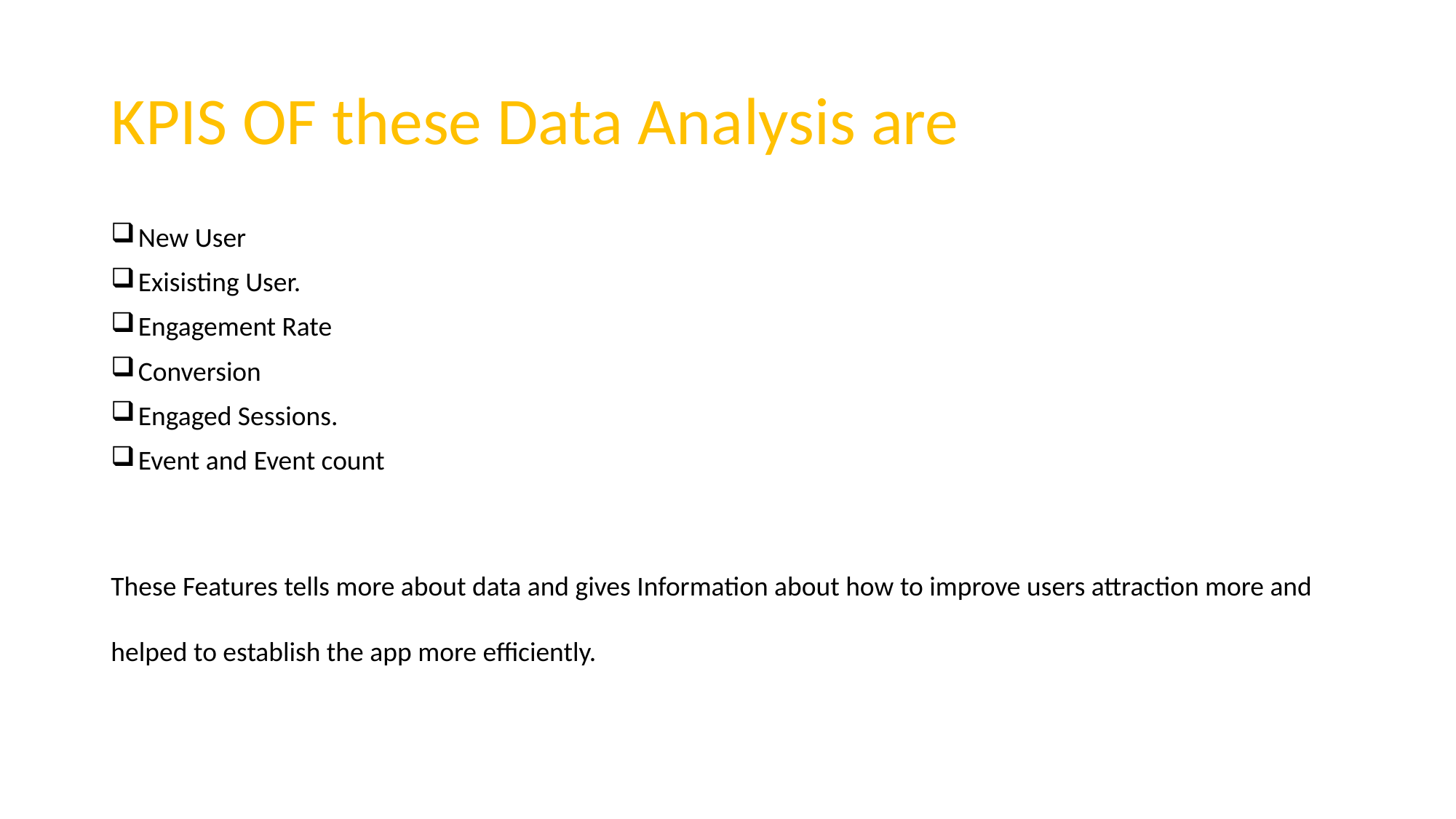

# KPIS OF these Data Analysis are
New User
Exisisting User.
Engagement Rate
Conversion
Engaged Sessions.
Event and Event count

These Features tells more about data and gives Information about how to improve users attraction more and helped to establish the app more efficiently.